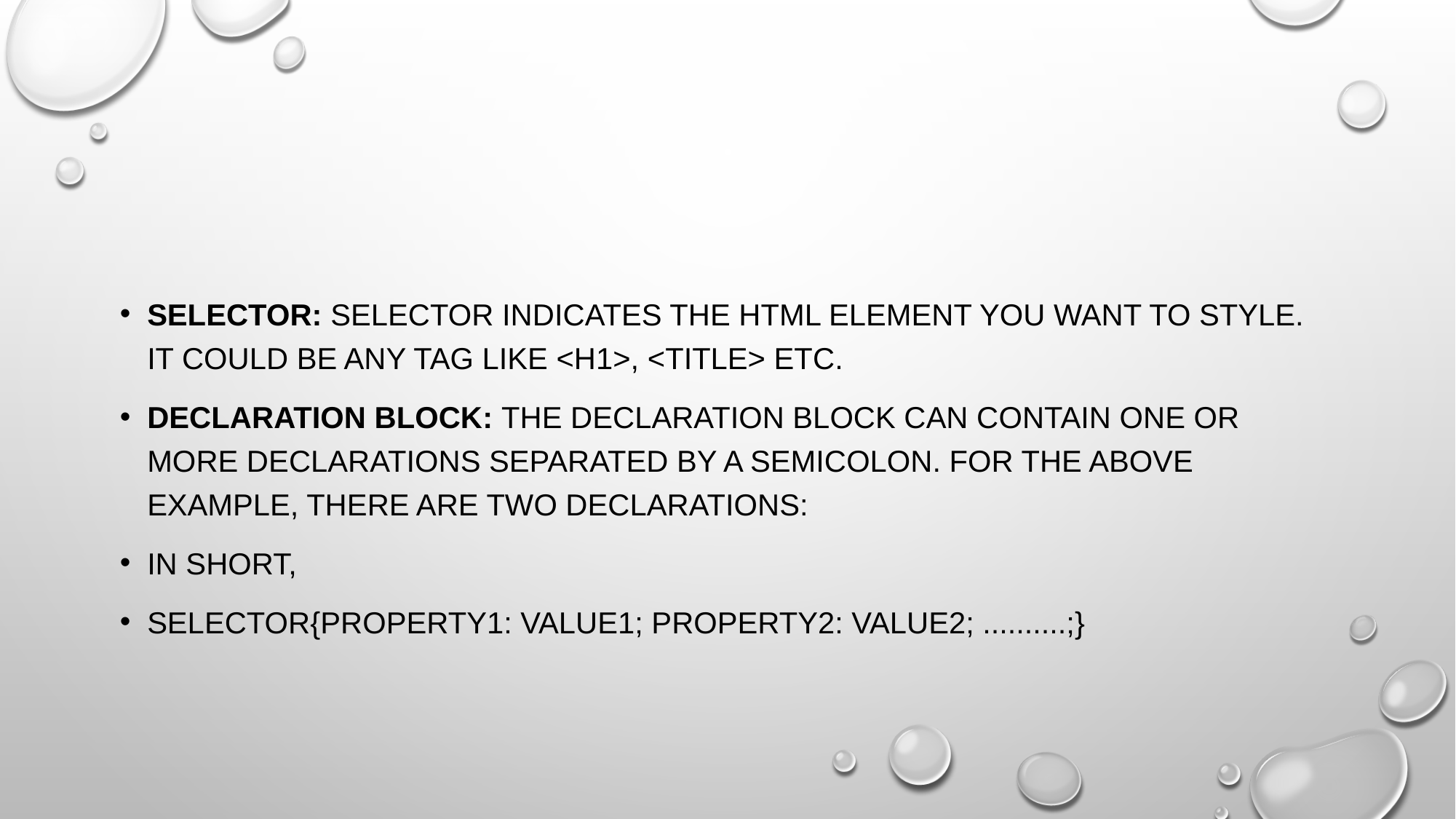

#
Selector: Selector indicates the HTML element you want to style. It could be any tag like <h1>, <title> etc.
Declaration Block: The declaration block can contain one or more declarations separated by a semicolon. For the above example, there are two declarations:
In short,
Selector{Property1: value1; Property2: value2; ..........;}